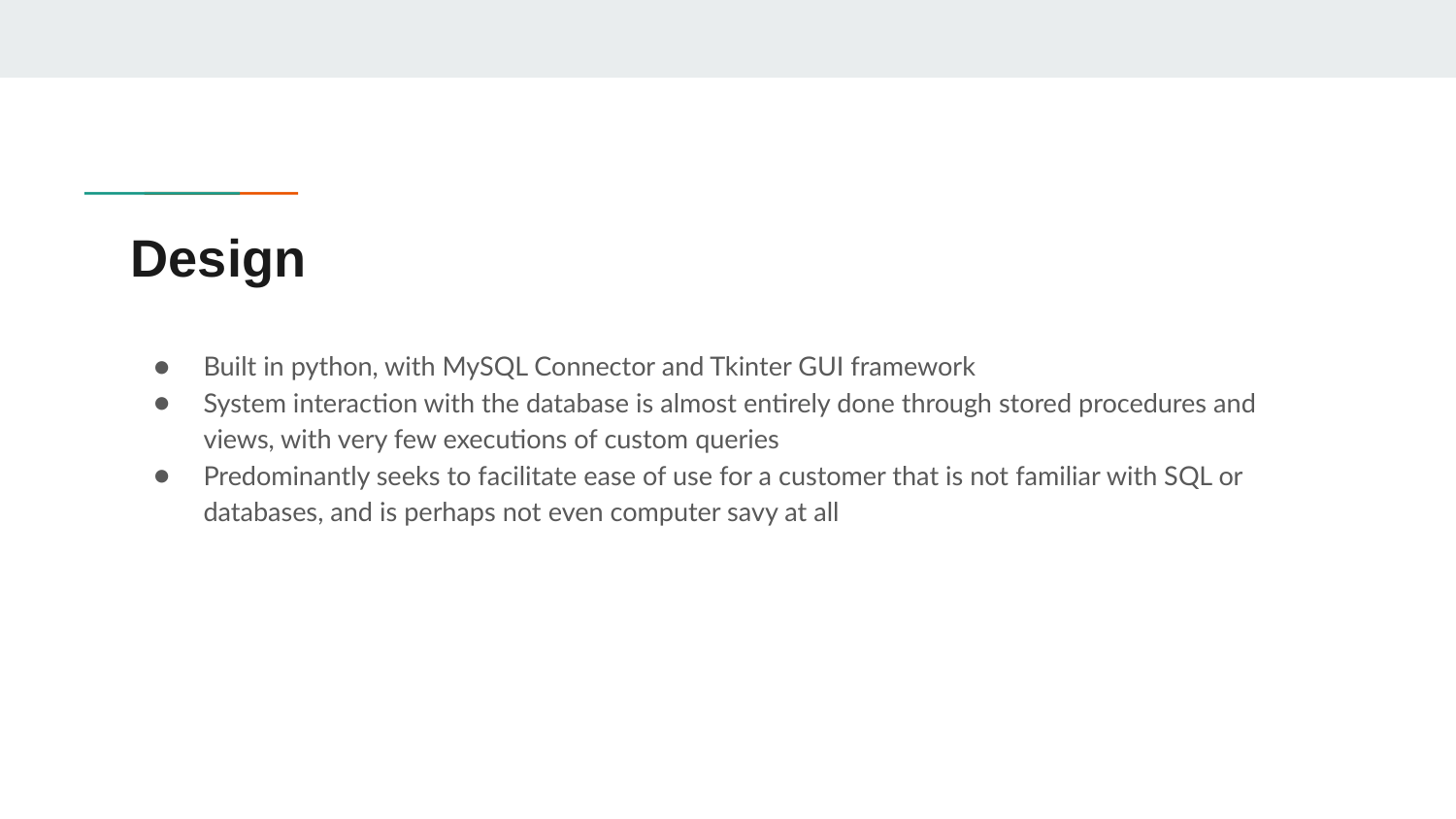

# Design
Built in python, with MySQL Connector and Tkinter GUI framework
System interaction with the database is almost entirely done through stored procedures and views, with very few executions of custom queries
Predominantly seeks to facilitate ease of use for a customer that is not familiar with SQL or databases, and is perhaps not even computer savy at all